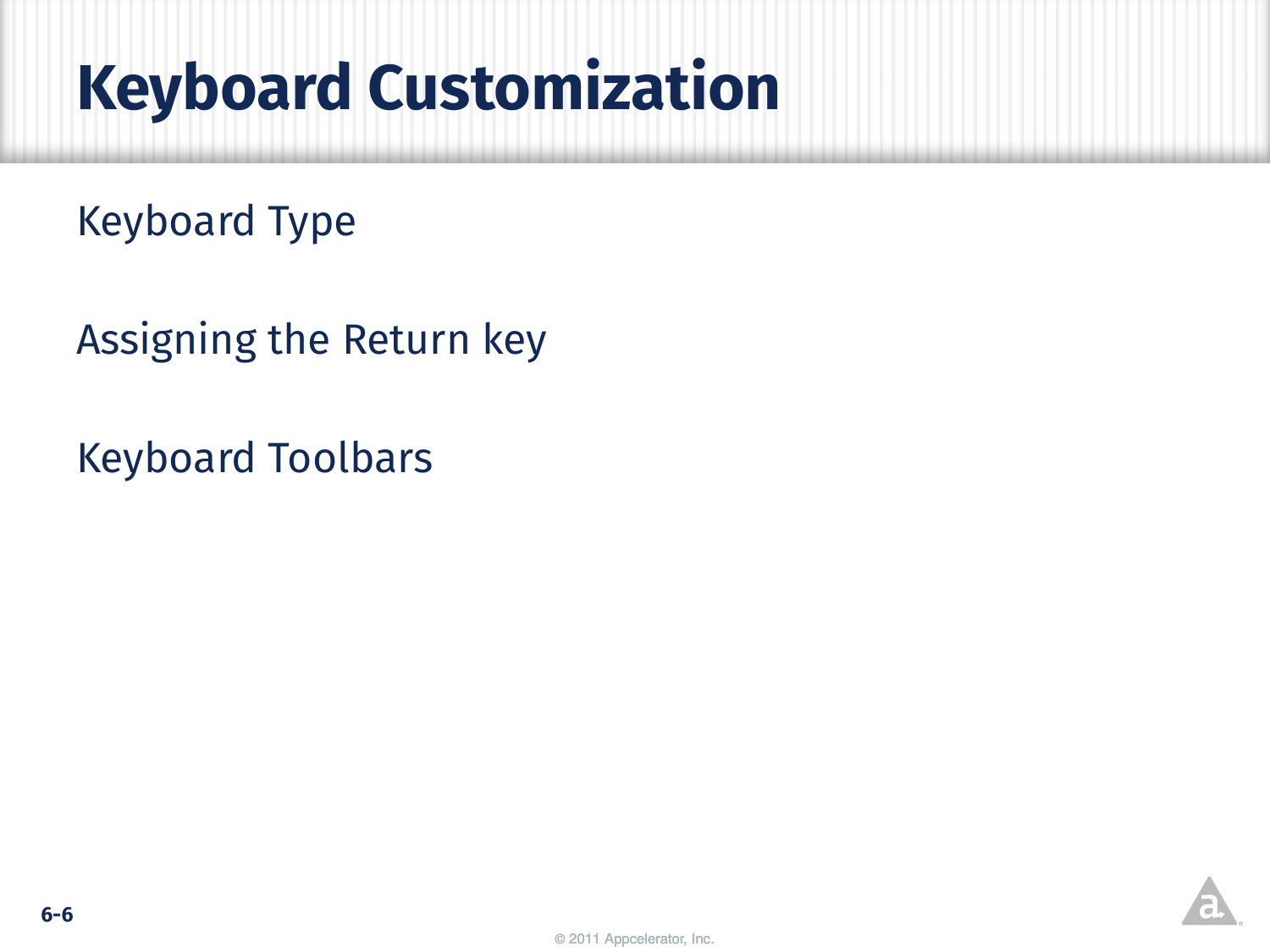

# Keyboard Customization
Keyboard Type

Assigning the Return key

Keyboard Toolbars
6-6